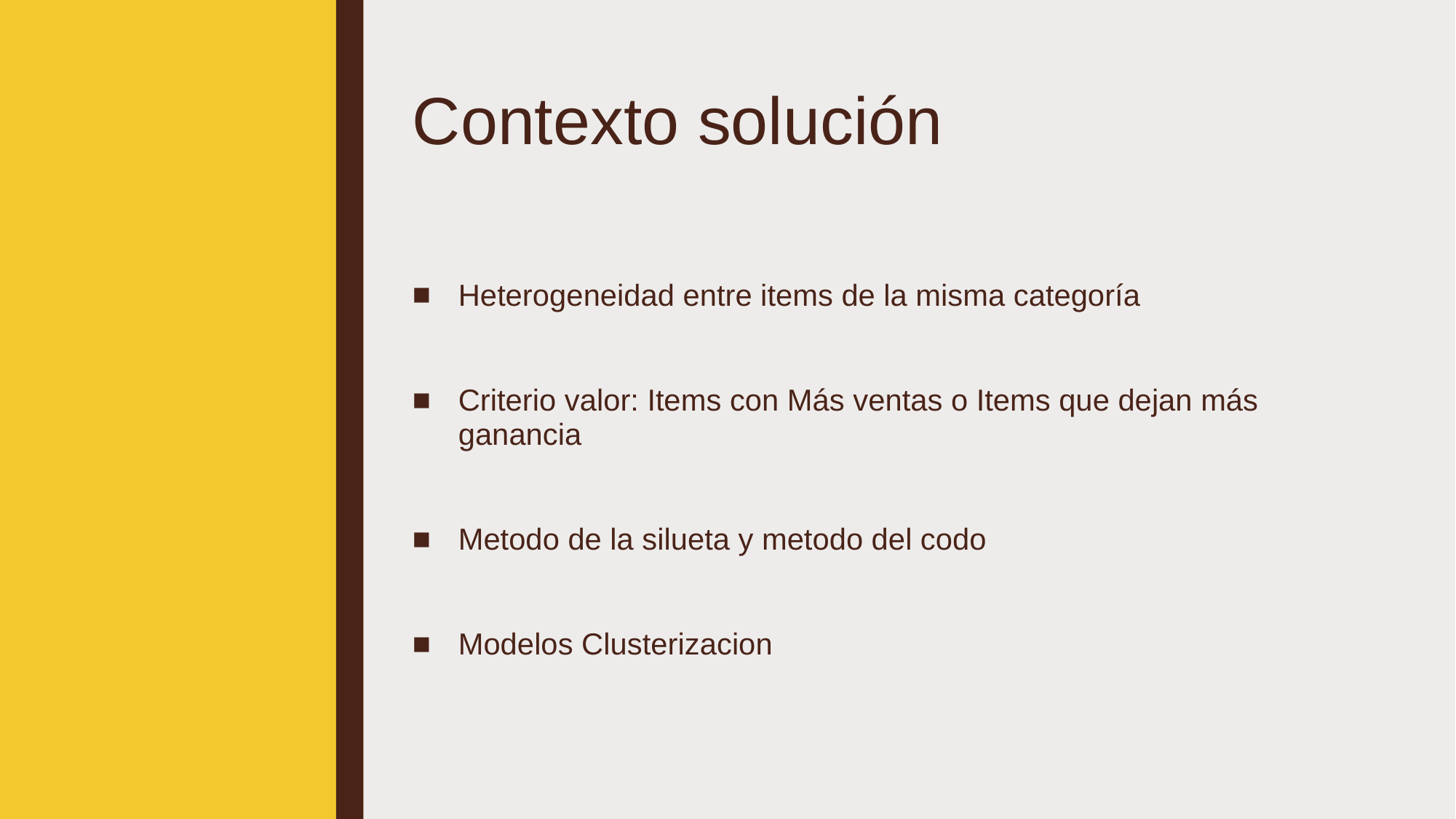

# Contexto solución
Heterogeneidad entre items de la misma categoría

Criterio valor: Items con Más ventas o Items que dejan más ganancia

Metodo de la silueta y metodo del codo

Modelos Clusterizacion